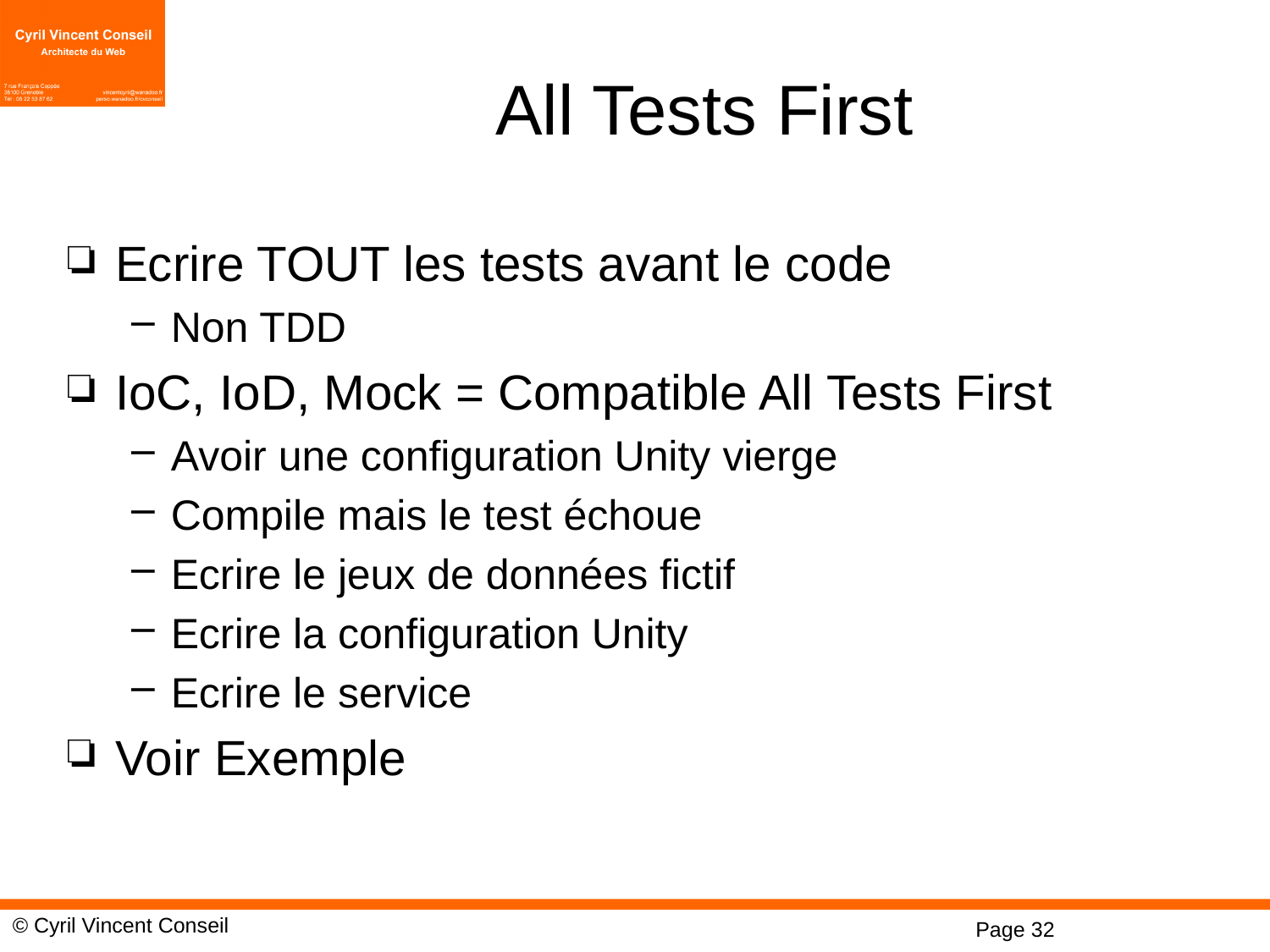

# All Tests First
Ecrire TOUT les tests avant le code
Non TDD
IoC, IoD, Mock = Compatible All Tests First
Avoir une configuration Unity vierge
Compile mais le test échoue
Ecrire le jeux de données fictif
Ecrire la configuration Unity
Ecrire le service
Voir Exemple